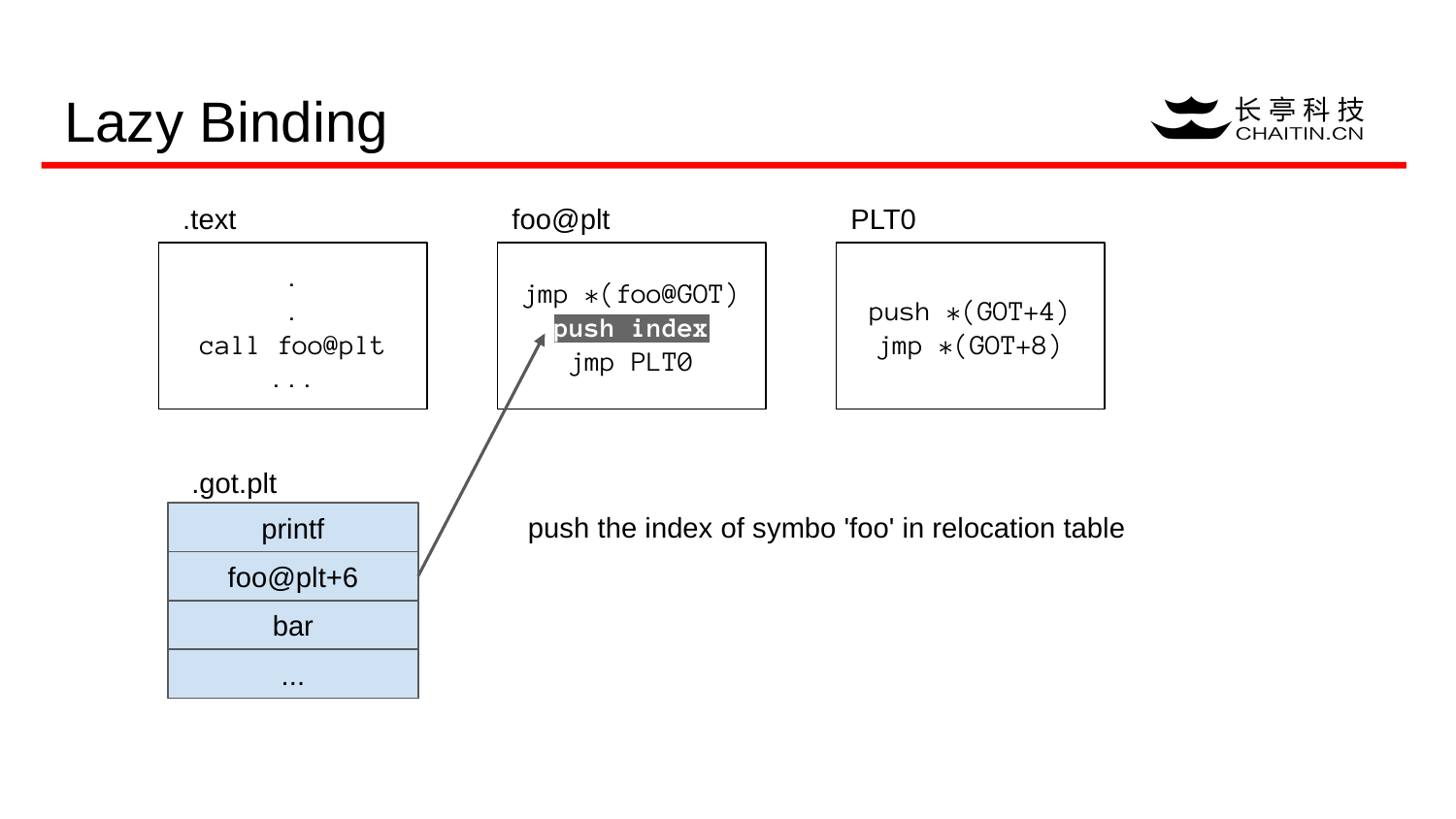

# Lazy Binding
.text
foo@plt
PLT0
.
.
call foo@plt
...
jmp *(foo@GOT)
push index
jmp PLT0
push *(GOT+4)
jmp *(GOT+8)
.got.plt
push the index of symbo 'foo' in relocation table
printf
foo@plt+6
bar
...